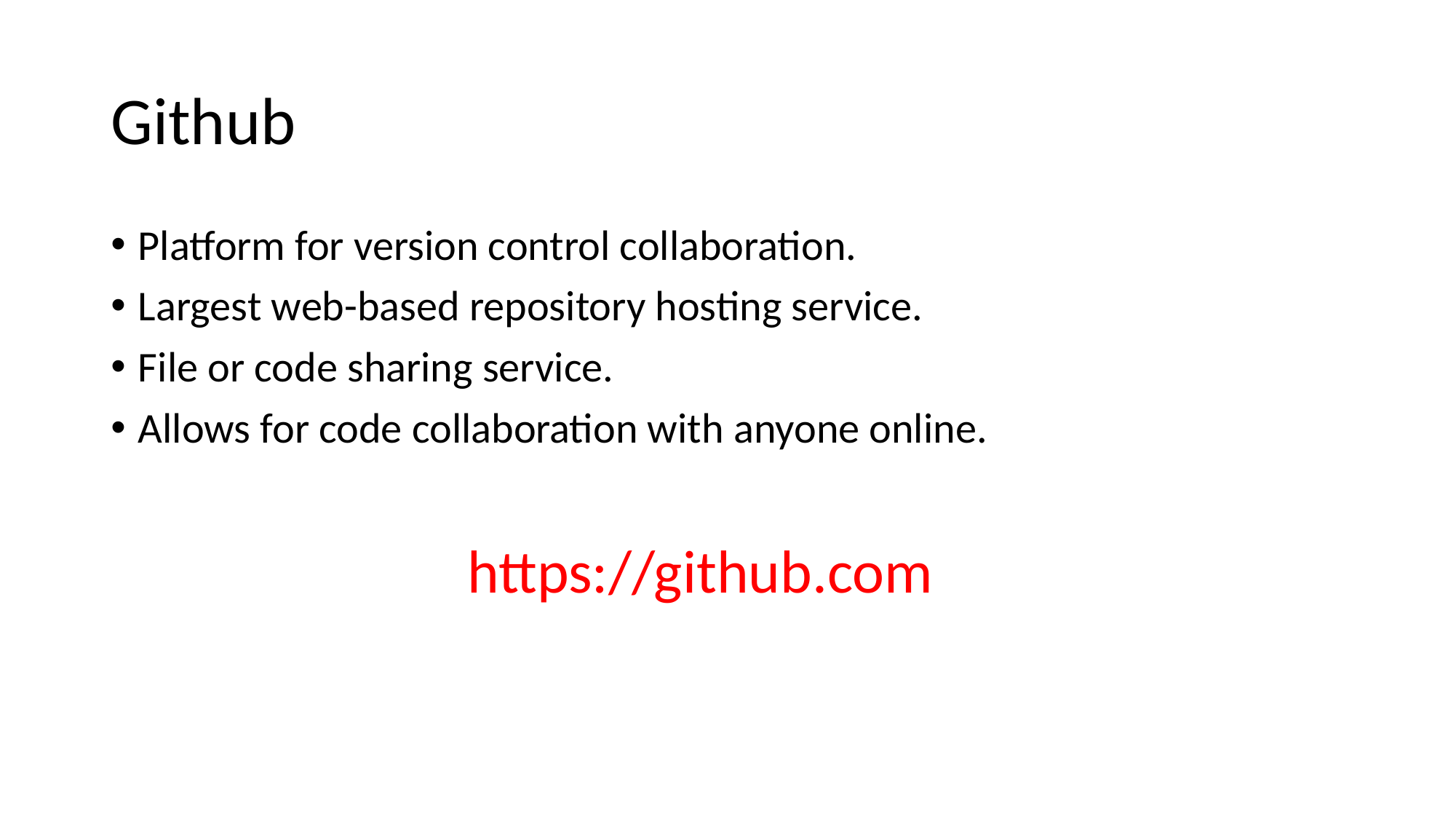

# Github
Platform for version control collaboration.
Largest web-based repository hosting service.
File or code sharing service.
Allows for code collaboration with anyone online.
https://github.com